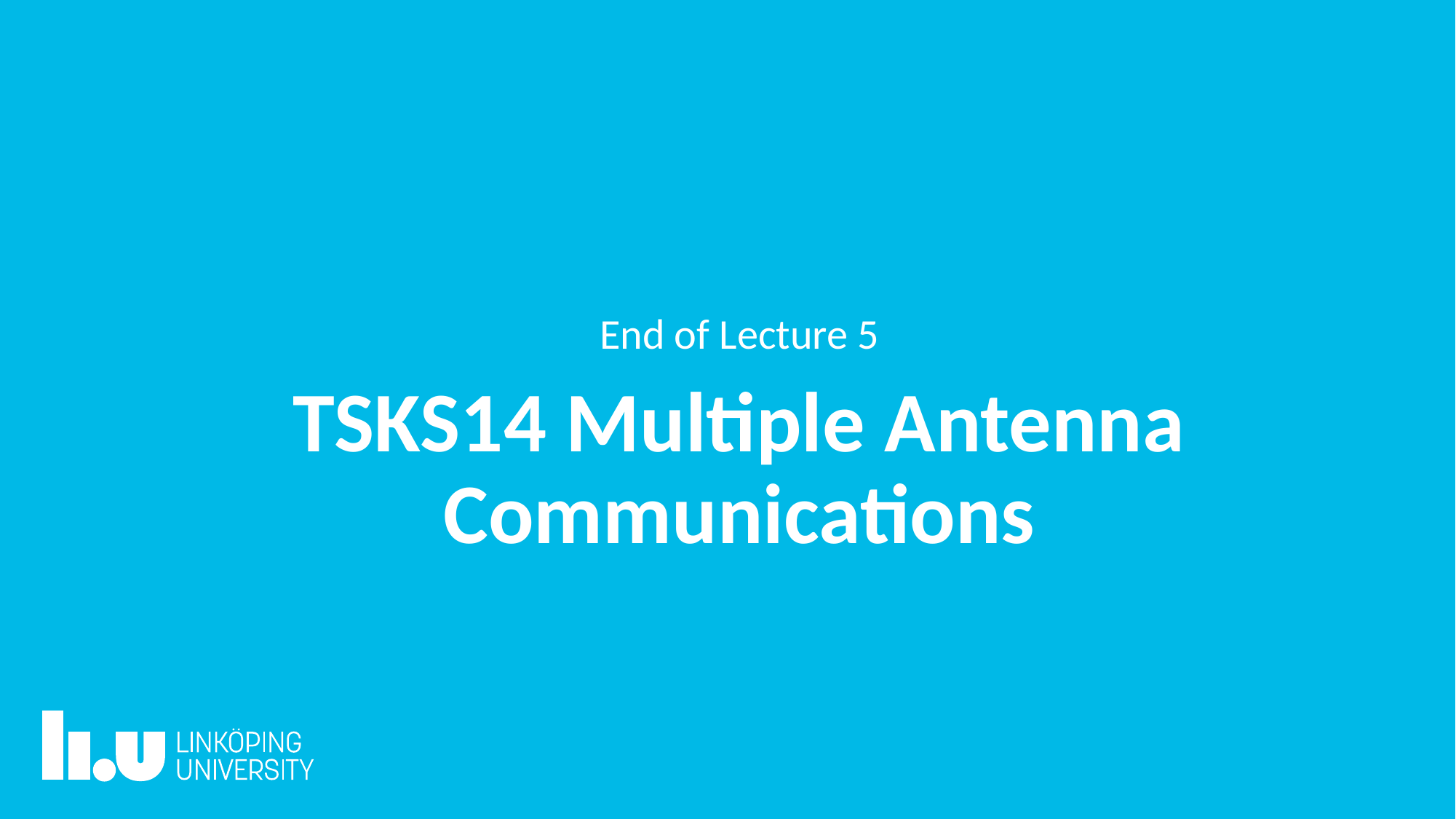

End of Lecture 5
TSKS14 Multiple Antenna Communications